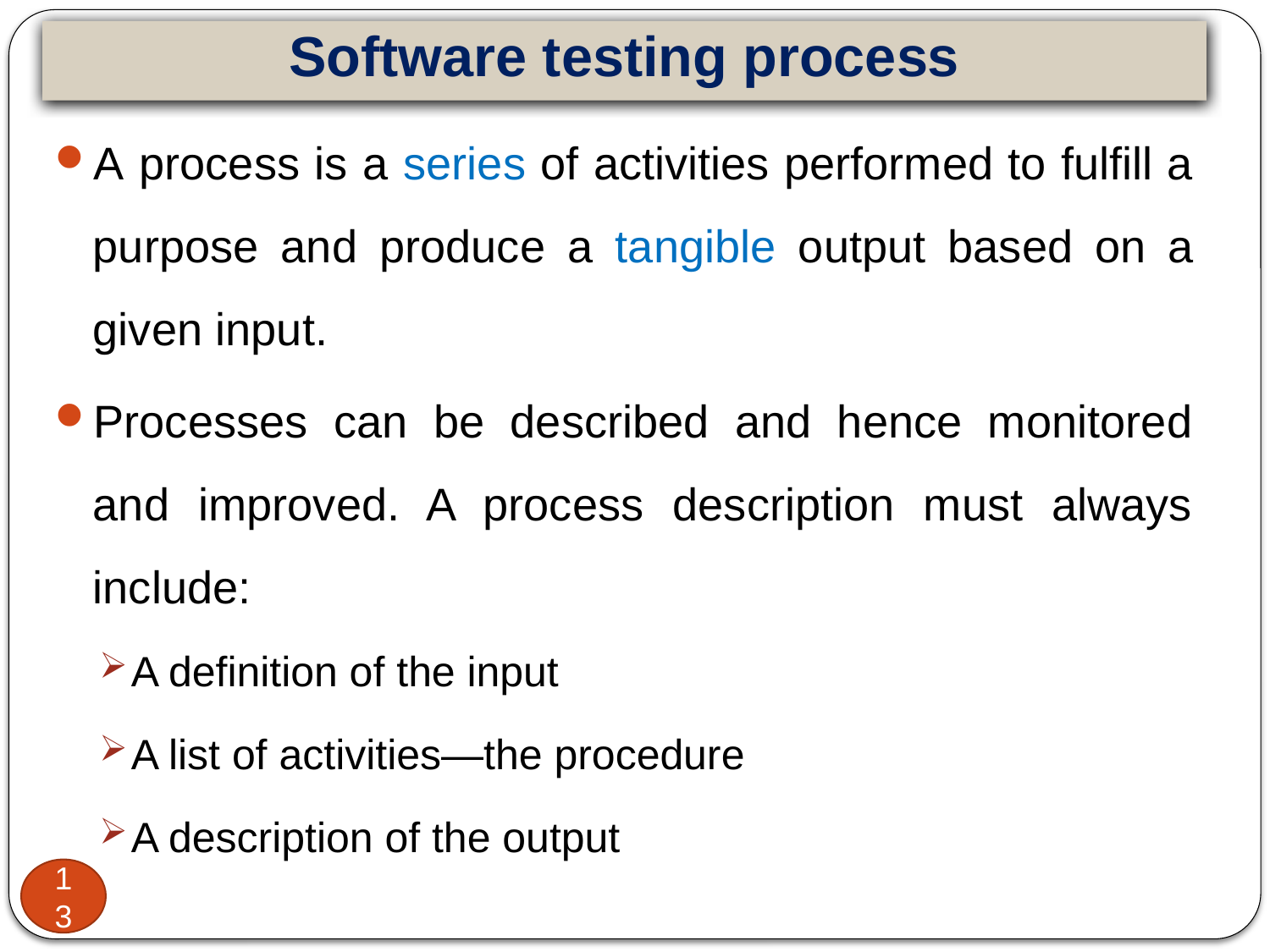

# Software testing process
A process is a series of activities performed to fulfill a purpose and produce a tangible output based on a given input.
Processes can be described and hence monitored and improved. A process description must always include:
A definition of the input
A list of activities—the procedure
A description of the output
13